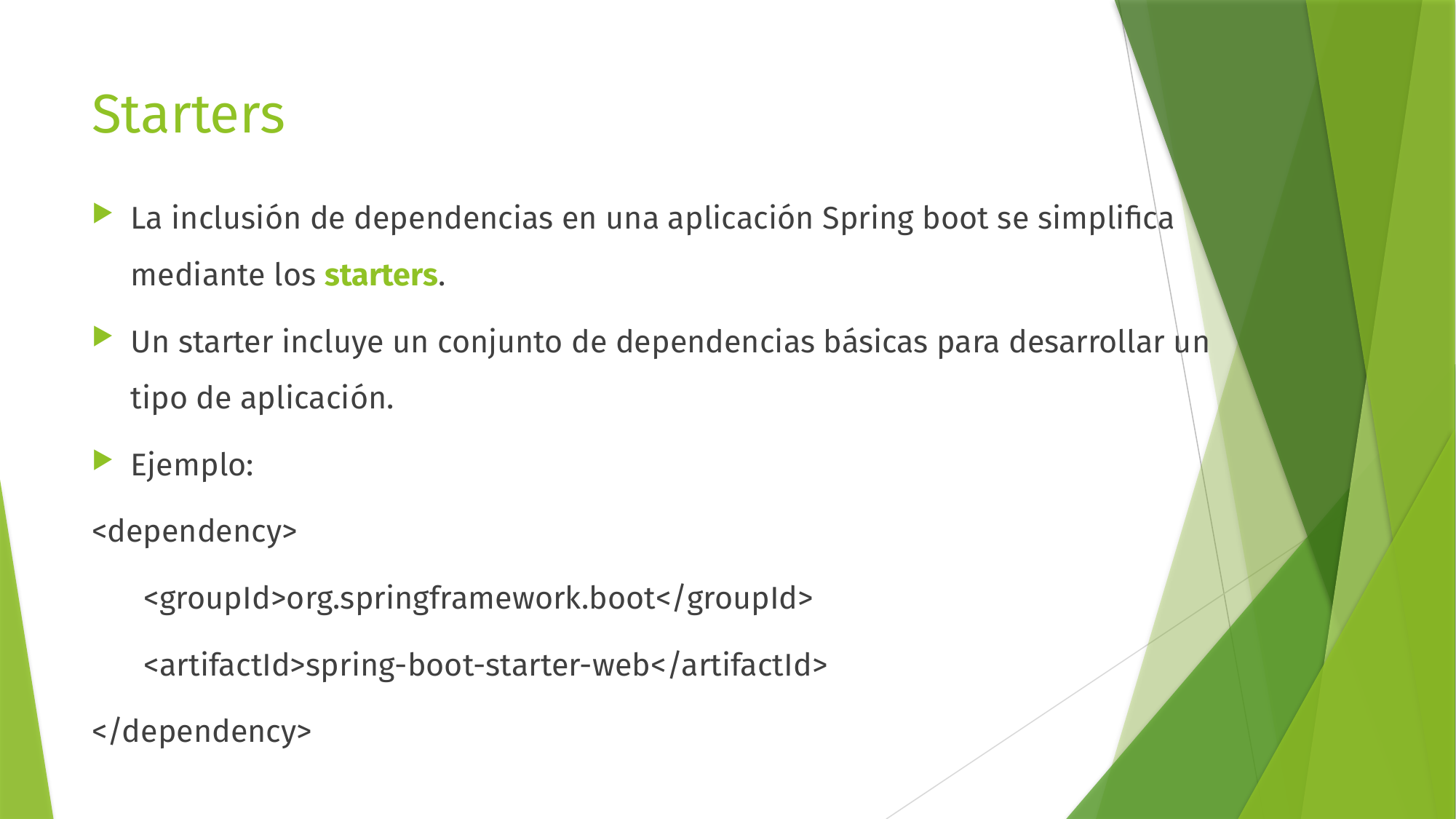

# Starters
La inclusión de dependencias en una aplicación Spring boot se simplifica mediante los starters.
Un starter incluye un conjunto de dependencias básicas para desarrollar un tipo de aplicación.
Ejemplo:
<dependency>
<groupId>org.springframework.boot</groupId>
<artifactId>spring-boot-starter-web</artifactId>
</dependency>